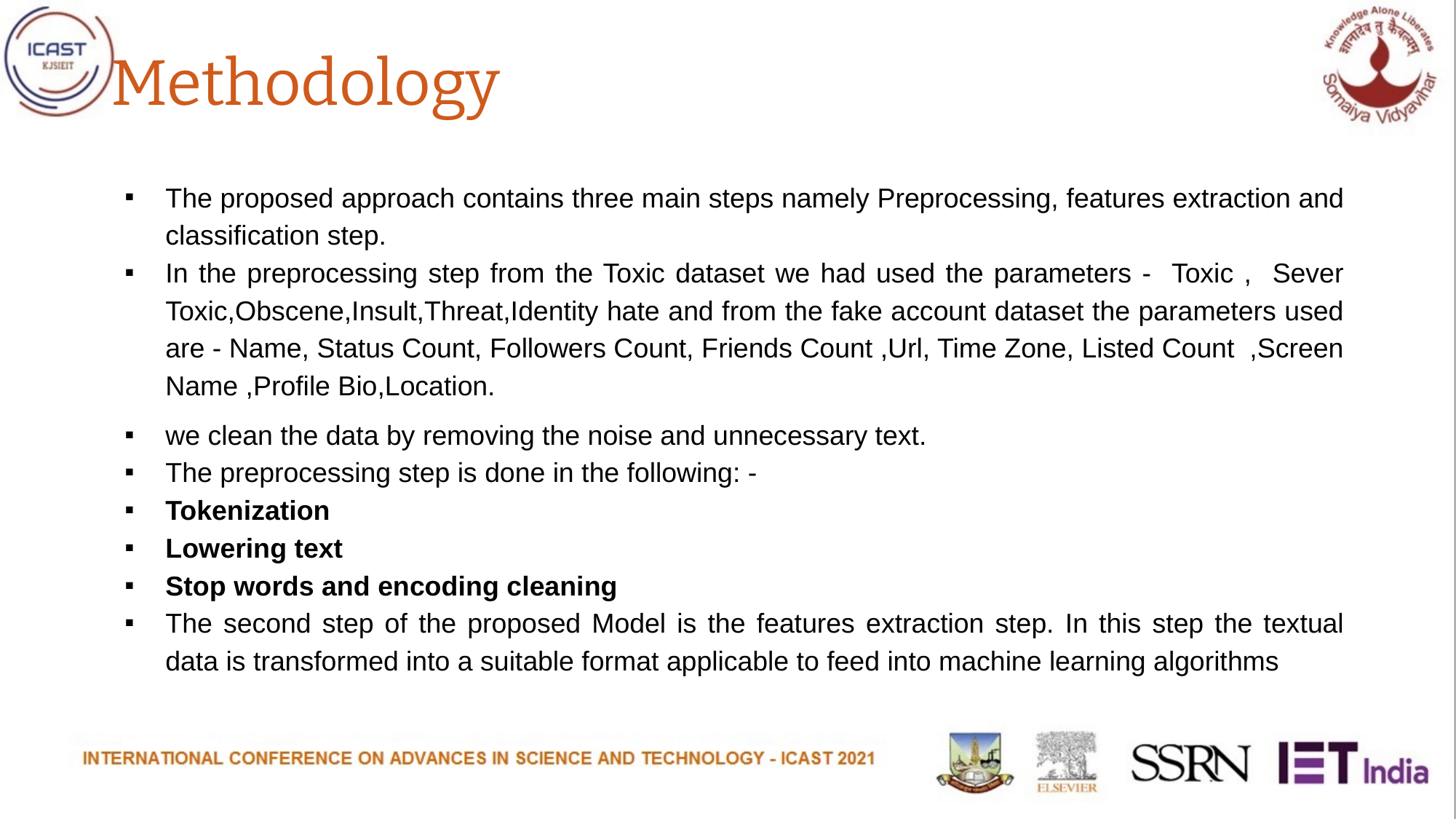

# Methodology
The proposed approach contains three main steps namely Preprocessing, features extraction and classification step.
In the preprocessing step from the Toxic dataset we had used the parameters -  Toxic ,  Sever Toxic,Obscene,Insult,Threat,Identity hate and from the fake account dataset the parameters used are - Name, Status Count, Followers Count, Friends Count ,Url, Time Zone, Listed Count  ,Screen Name ,Profile Bio,Location.
we clean the data by removing the noise and unnecessary text.
The preprocessing step is done in the following: -
Tokenization
Lowering text
Stop words and encoding cleaning
The second step of the proposed Model is the features extraction step. In this step the textual data is transformed into a suitable format applicable to feed into machine learning algorithms